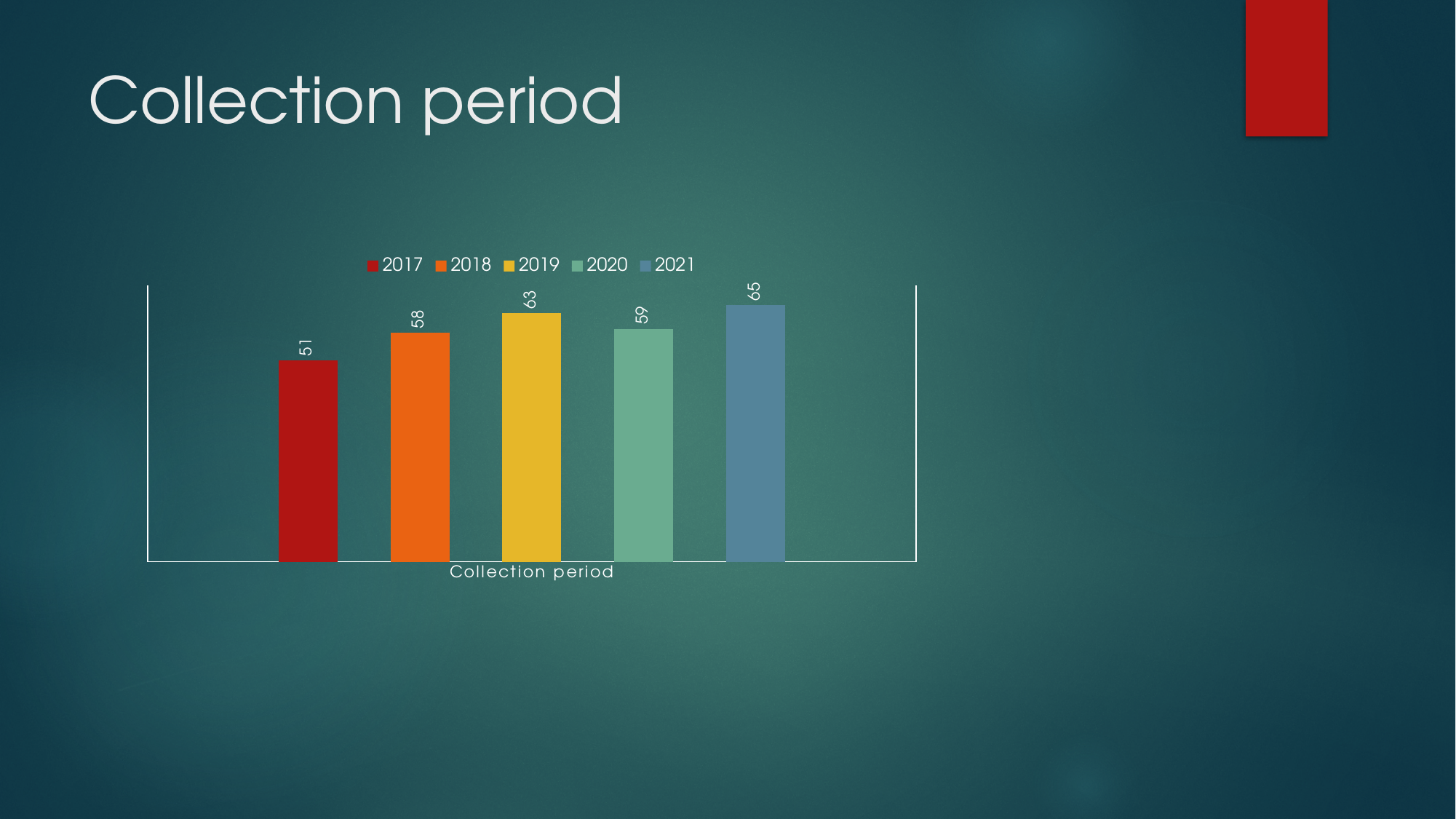

# Collection period

### Chart

| Category | 2017 | 2018 | 2019 | 2020 | 2021 |
|---|---|---|---|---|---|
| Collection period | 51.0 | 58.0 | 63.0 | 59.0 | 65.0 |